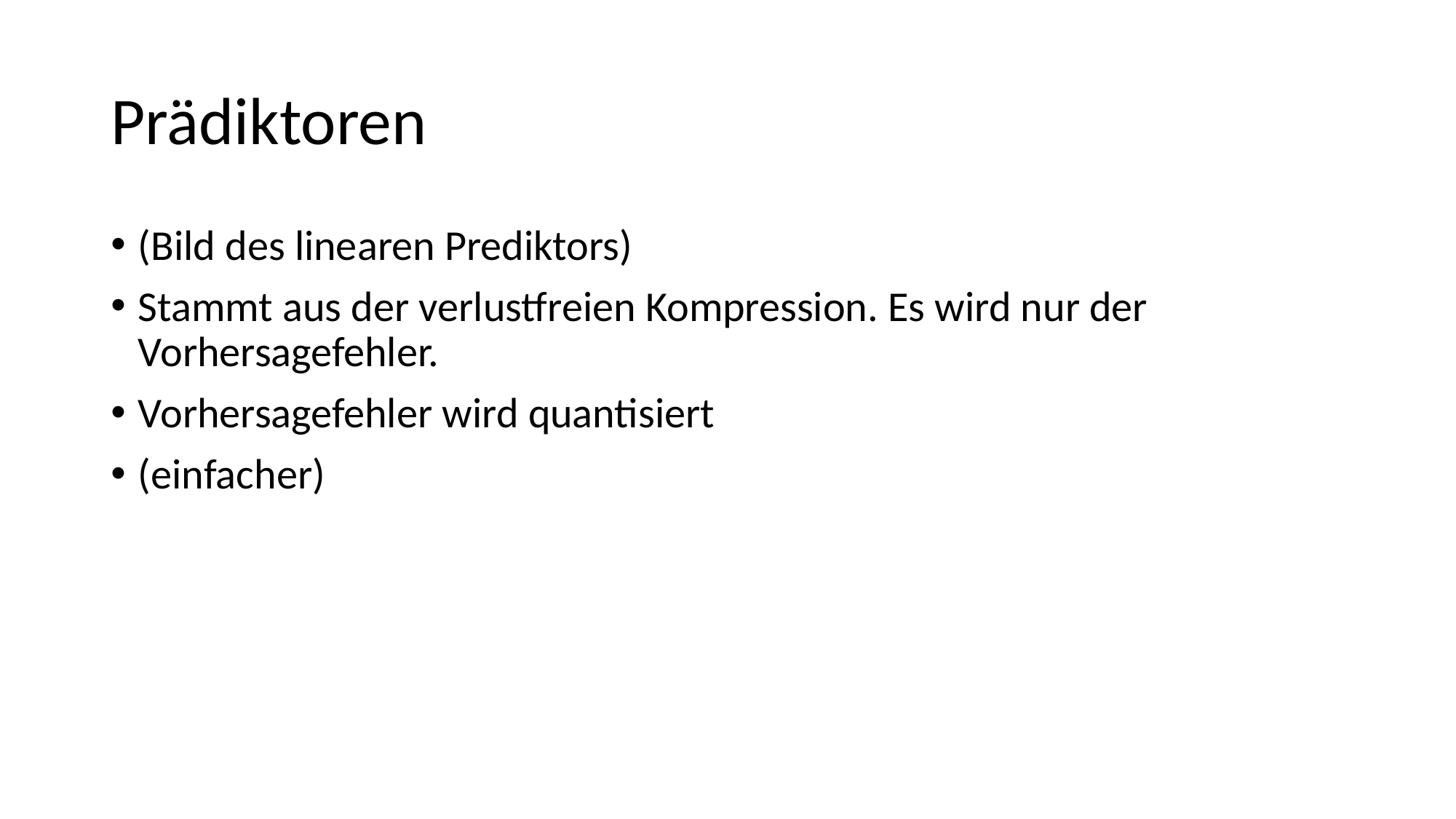

# Prädiktoren
(Bild des linearen Prediktors)
Stammt aus der verlustfreien Kompression. Es wird nur der Vorhersagefehler.
Vorhersagefehler wird quantisiert
(einfacher)